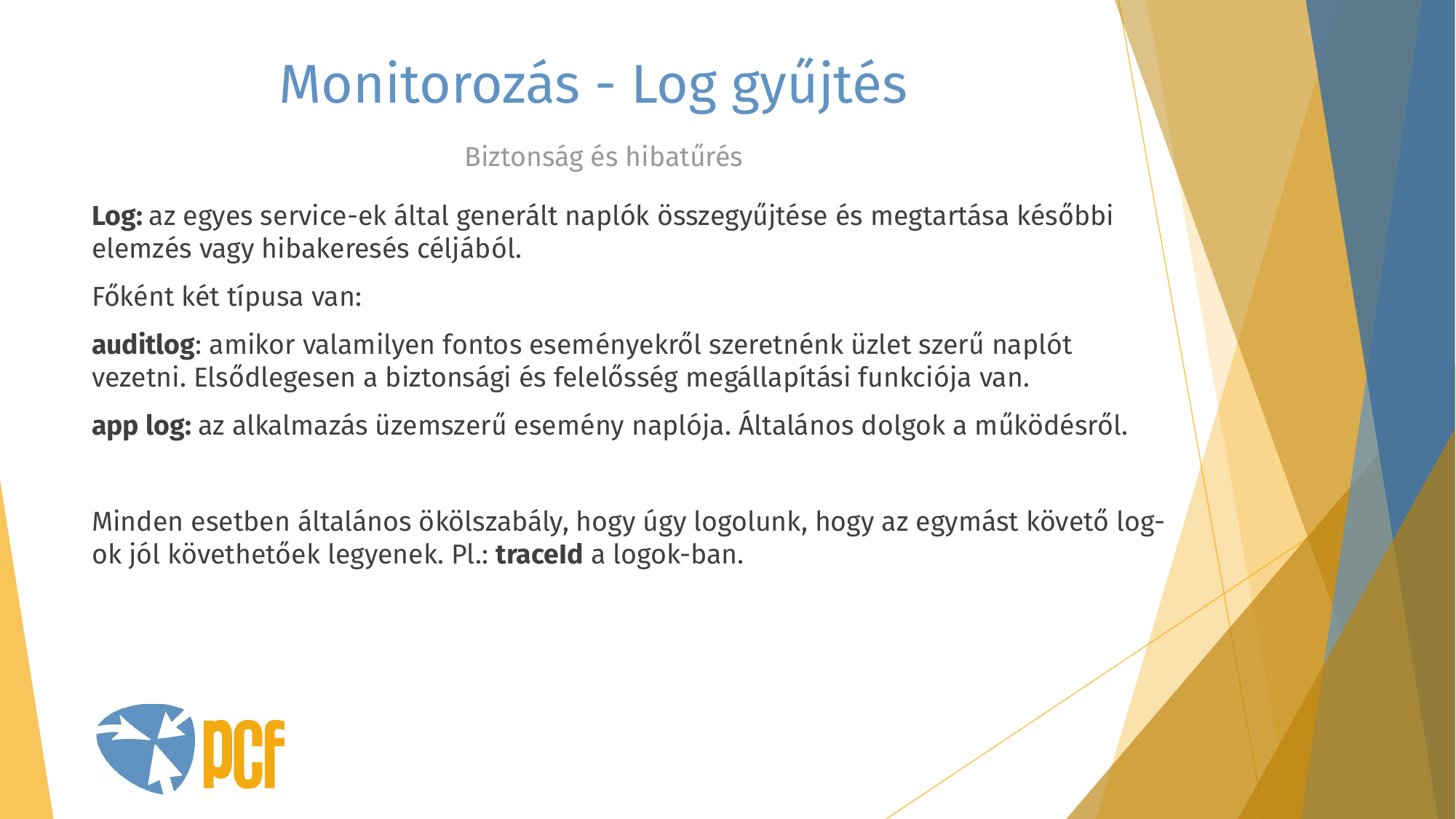

# Monitorozás - Log gyűjtés
Biztonság és hibatűrés

Log: az egyes service-ek által generált naplók összegyűjtése és megtartása későbbi elemzés vagy hibakeresés céljából.
Főként két típusa van:
auditlog: amikor valamilyen fontos eseményekről szeretnénk üzlet szerű naplót vezetni. Elsődlegesen a biztonsági és felelősség megállapítási funkciója van.
app log: az alkalmazás üzemszerű esemény naplója. Általános dolgok a működésről.

Minden esetben általános ökölszabály, hogy úgy logolunk, hogy az egymást követő log-ok jól követhetőek legyenek. Pl.: traceId a logok-ban.